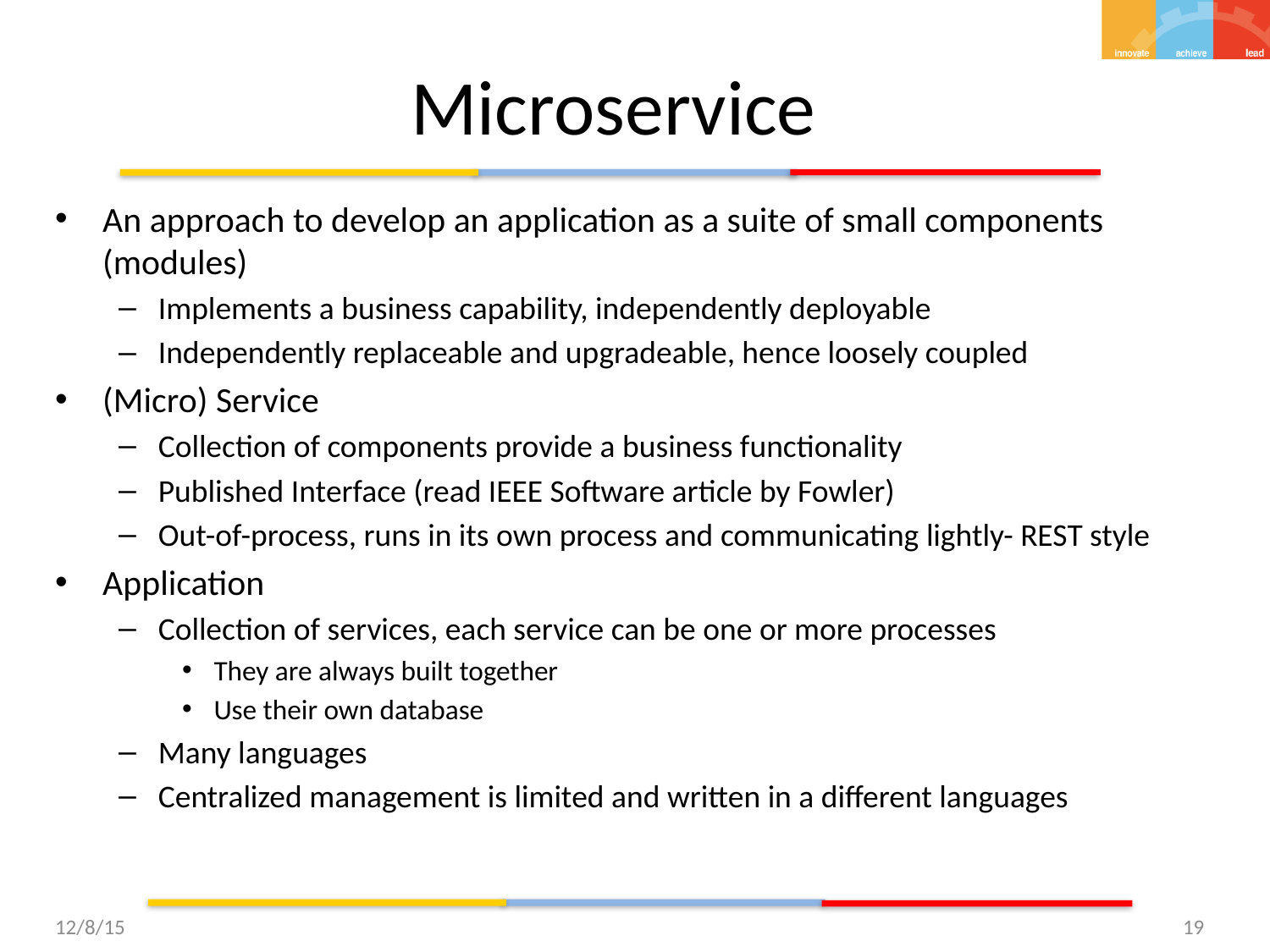

# Microservice
An approach to develop an application as a suite of small components (modules)
Implements a business capability, independently deployable
Independently replaceable and upgradeable, hence loosely coupled
(Micro) Service
Collection of components provide a business functionality
Published Interface (read IEEE Software article by Fowler)
Out-of-process, runs in its own process and communicating lightly- REST style
Application
Collection of services, each service can be one or more processes
They are always built together
Use their own database
Many languages
Centralized management is limited and written in a different languages

12/8/15
19